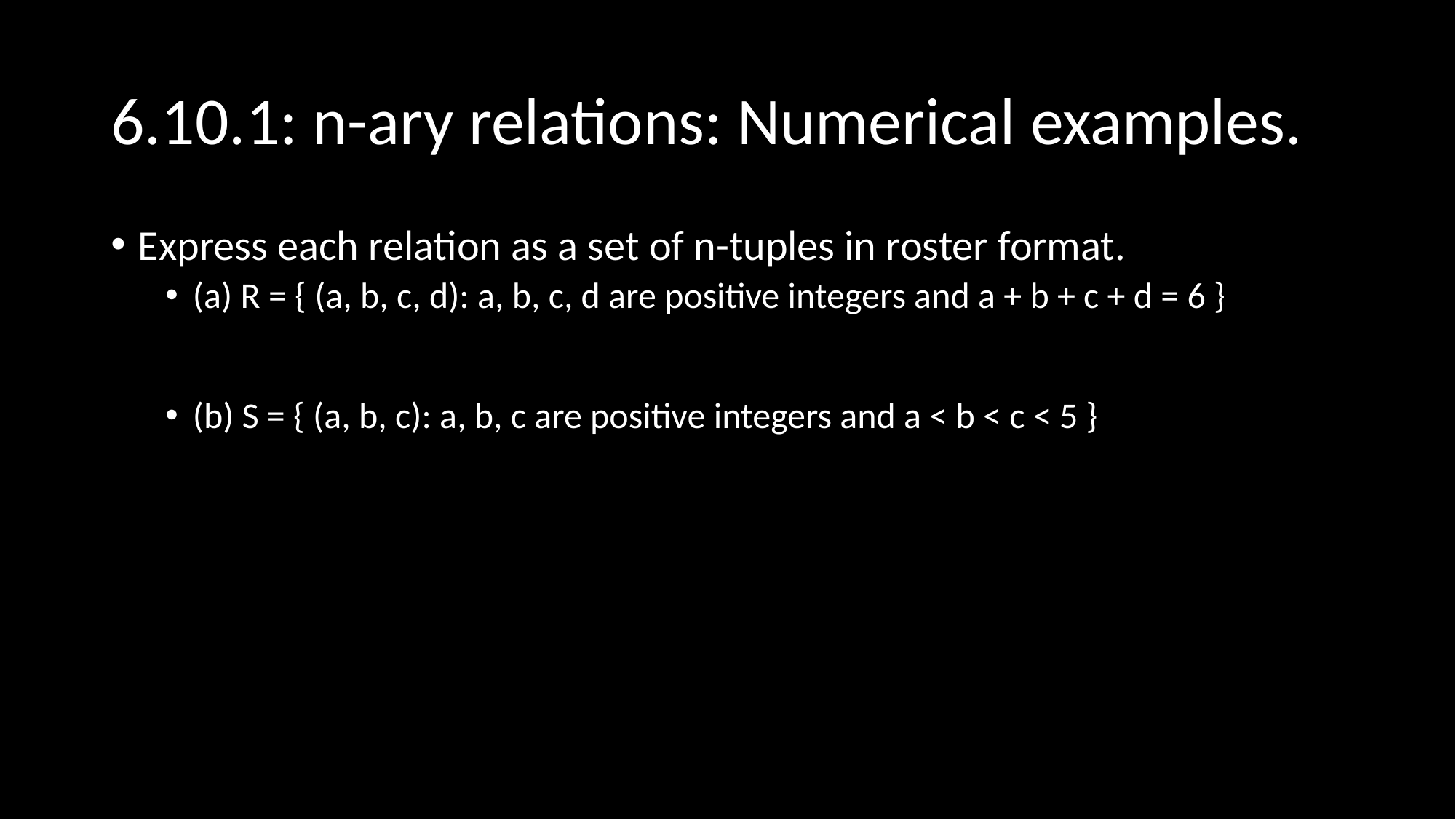

# 6.10.1: n-ary relations: Numerical examples.
Express each relation as a set of n-tuples in roster format.
(a) R = { (a, b, c, d): a, b, c, d are positive integers and a + b + c + d = 6 }
R = { (1, 1, 1, 3), (1, 1, 3, 1), (1, 3, 1, 1), (3, 1, 1, 1), (2, 2, 1, 1), (2, 1, 2, 1), (2, 1, 1, 2), (1, 2, 2, 1), (1, 2, 1, 2), (1, 1, 2, 2) }
(b) S = { (a, b, c): a, b, c are positive integers and a < b < c < 5 }
S = { (1, 2, 3), (1, 2, 4), (1, 3, 4), (2, 3, 4) }